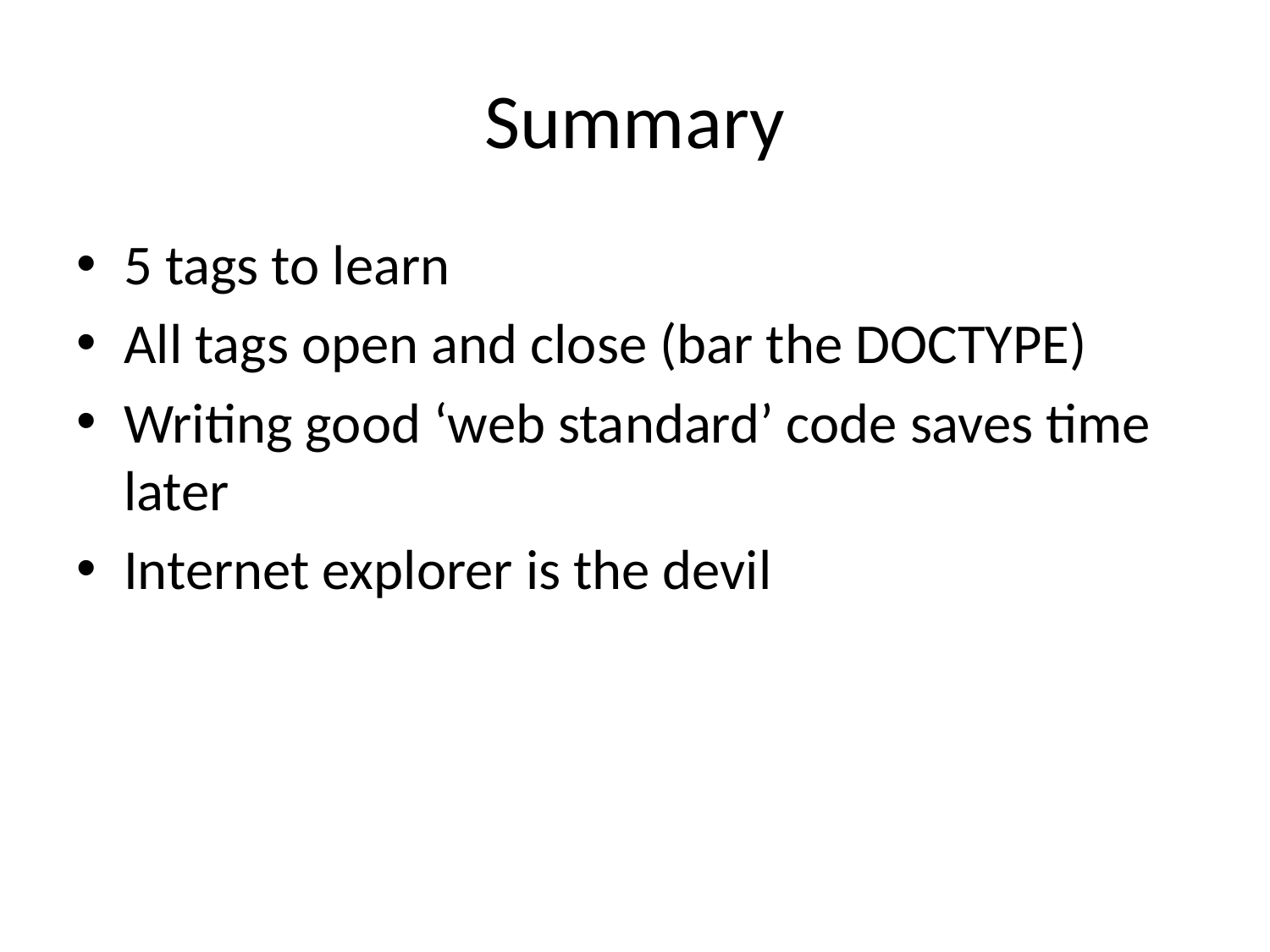

# Summary
5 tags to learn
All tags open and close (bar the DOCTYPE)
Writing good ‘web standard’ code saves time later
Internet explorer is the devil